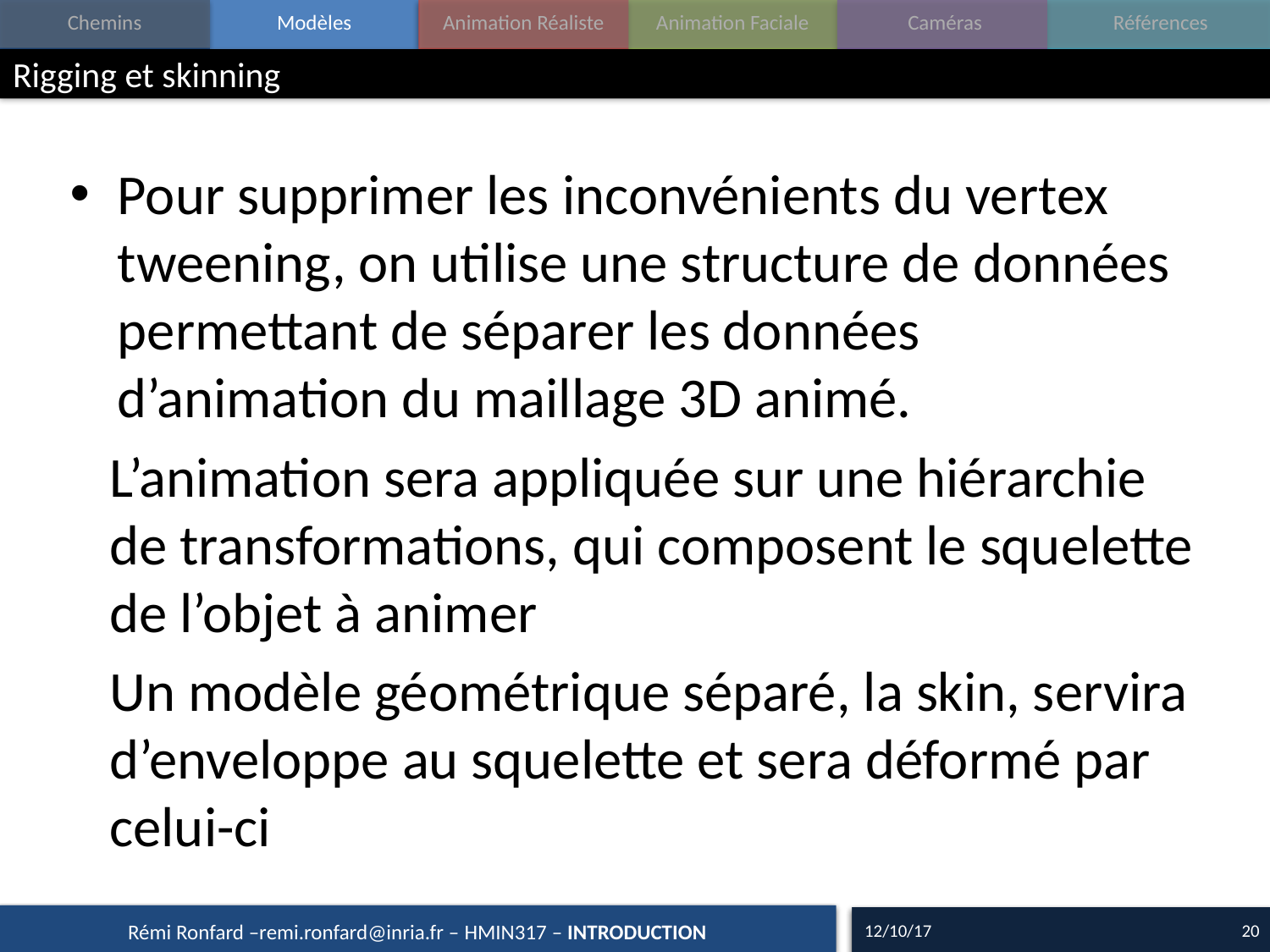

# Rigging et skinning
Pour supprimer les inconvénients du vertex tweening, on utilise une structure de données permettant de séparer les données d’animation du maillage 3D animé.
L’animation sera appliquée sur une hiérarchie de transformations, qui composent le squelette de l’objet à animer
Un modèle géométrique séparé, la skin, servira d’enveloppe au squelette et sera déformé par celui-ci
12/10/17
20
Rémi Ronfard –remi.ronfard@inria.fr – HMIN317 – INTRODUCTION